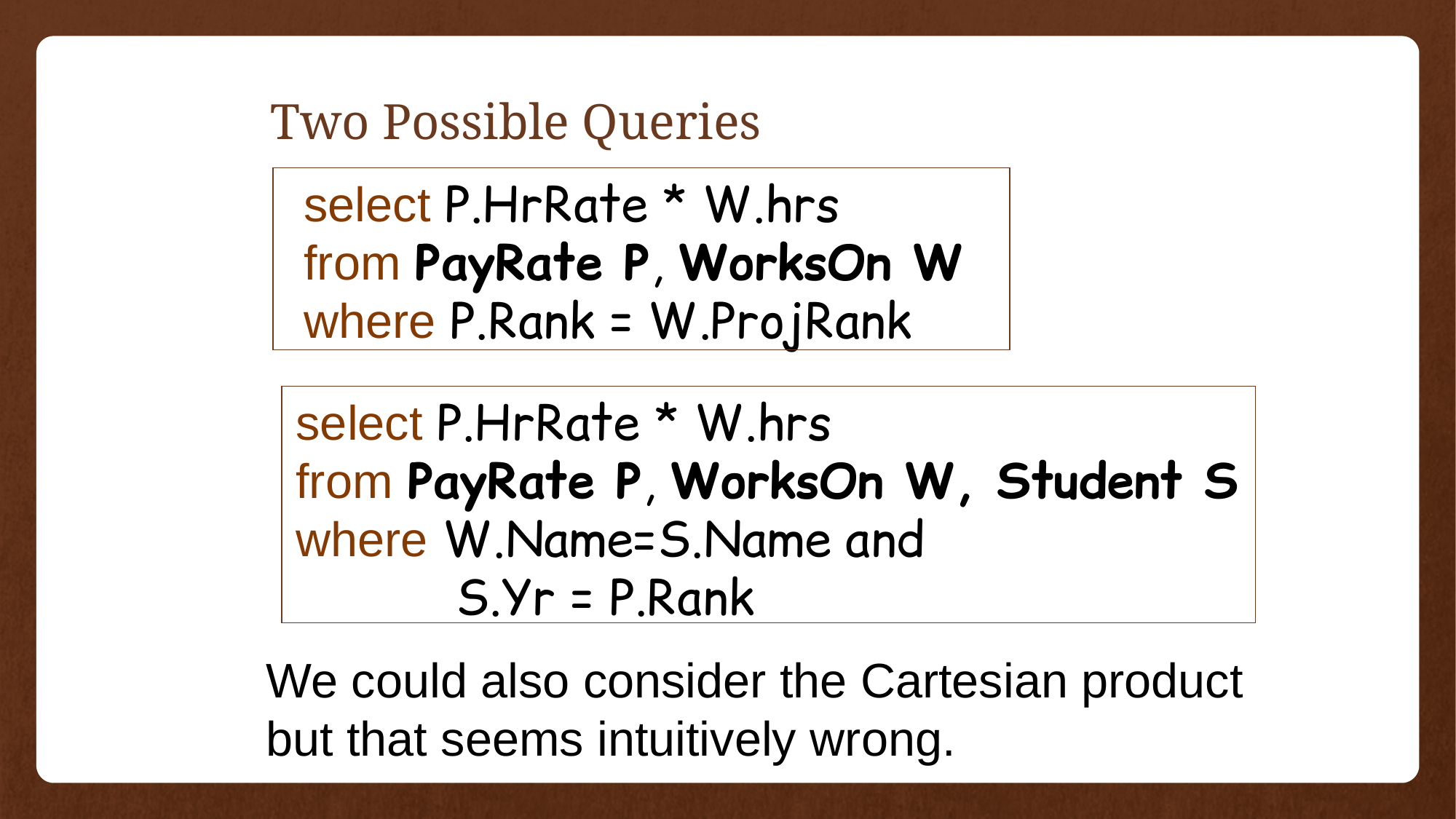

# Two Possible Queries

select P.HrRate * W.hrs
from PayRate P, WorksOn W
where P.Rank = W.ProjRank

select P.HrRate * W.hrs
from PayRate P, WorksOn W, Student S
where W.Name=S.Name and
           S.Yr = P.Rank
We could also consider the Cartesian product
but that seems intuitively wrong.